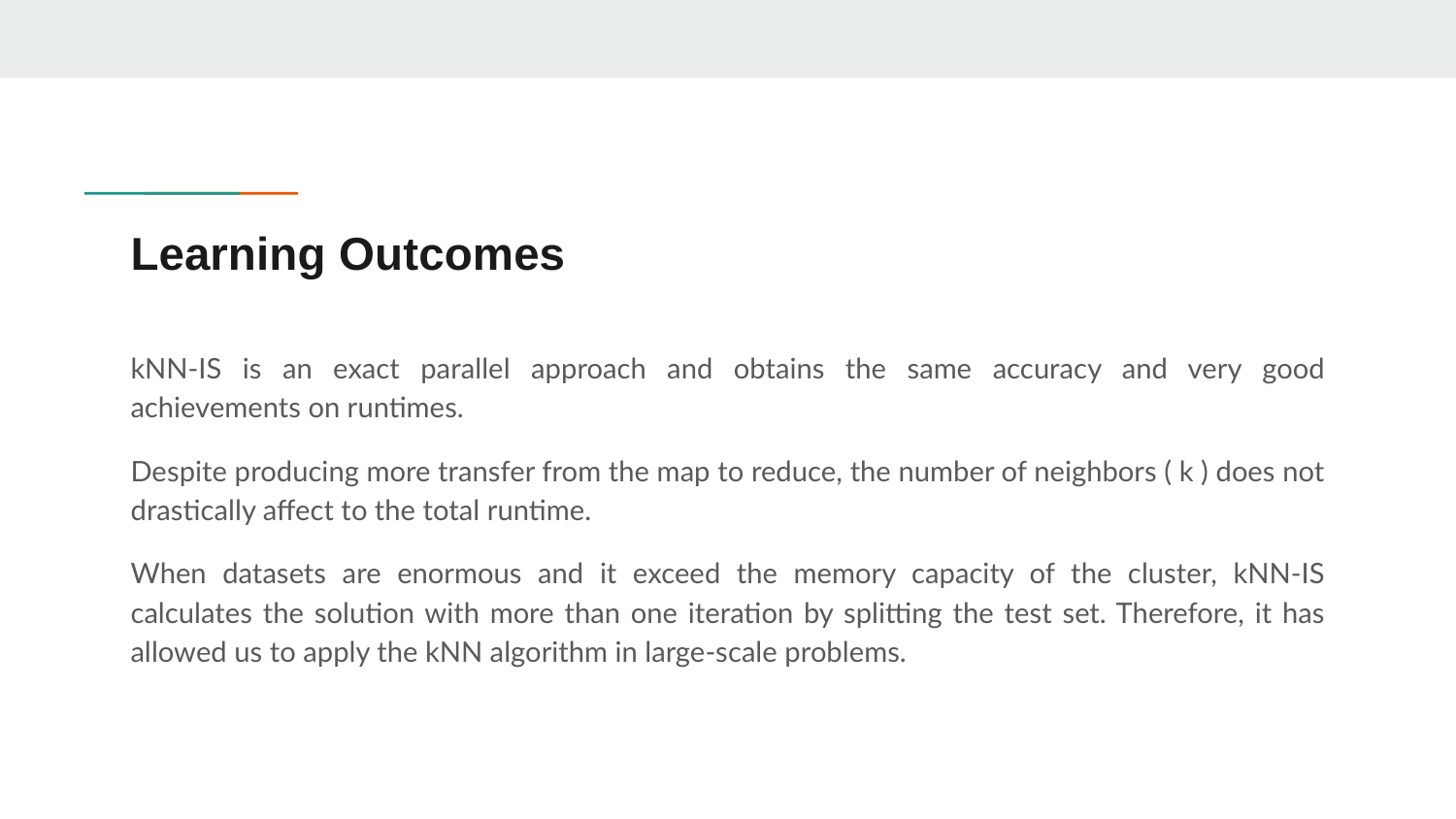

# Learning Outcomes
kNN-IS is an exact parallel approach and obtains the same accuracy and very good achievements on runtimes.
Despite producing more transfer from the map to reduce, the number of neighbors ( k ) does not drastically affect to the total runtime.
When datasets are enormous and it exceed the memory capacity of the cluster, kNN-IS calculates the solution with more than one iteration by splitting the test set. Therefore, it has allowed us to apply the kNN algorithm in large-scale problems.